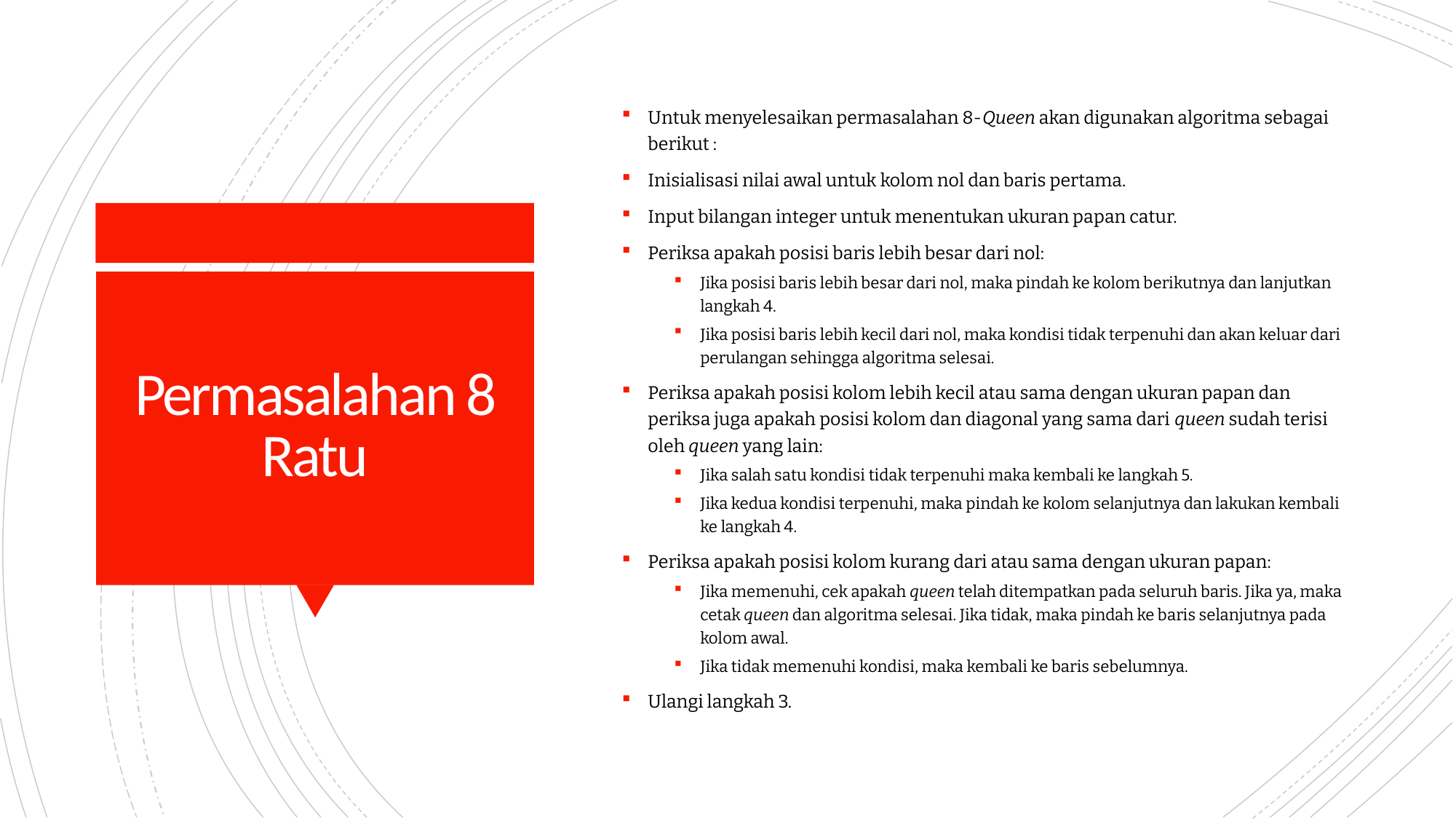

Untuk menyelesaikan permasalahan 8-Queen akan digunakan algoritma sebagai berikut :
Inisialisasi nilai awal untuk kolom nol dan baris pertama.
Input bilangan integer untuk menentukan ukuran papan catur.
Periksa apakah posisi baris lebih besar dari nol:
Jika posisi baris lebih besar dari nol, maka pindah ke kolom berikutnya dan lanjutkan langkah 4.
Jika posisi baris lebih kecil dari nol, maka kondisi tidak terpenuhi dan akan keluar dari perulangan sehingga algoritma selesai.
Periksa apakah posisi kolom lebih kecil atau sama dengan ukuran papan dan periksa juga apakah posisi kolom dan diagonal yang sama dari queen sudah terisi oleh queen yang lain:
Jika salah satu kondisi tidak terpenuhi maka kembali ke langkah 5.
Jika kedua kondisi terpenuhi, maka pindah ke kolom selanjutnya dan lakukan kembali ke langkah 4.
Periksa apakah posisi kolom kurang dari atau sama dengan ukuran papan:
Jika memenuhi, cek apakah queen telah ditempatkan pada seluruh baris. Jika ya, maka cetak queen dan algoritma selesai. Jika tidak, maka pindah ke baris selanjutnya pada kolom awal.
Jika tidak memenuhi kondisi, maka kembali ke baris sebelumnya.
Ulangi langkah 3.

# Permasalahan 8 Ratu